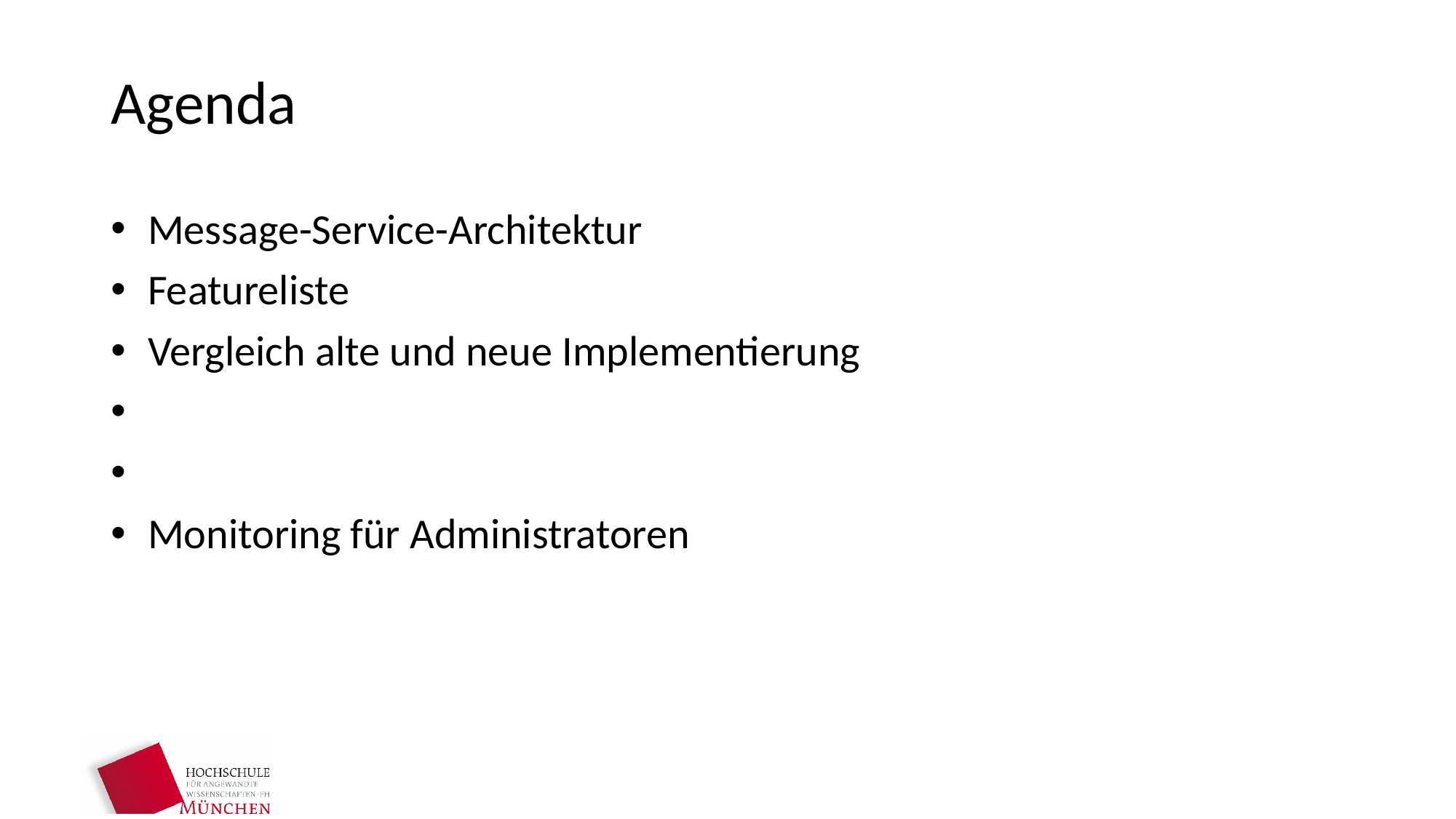

# Agenda
 Message-Service-Architektur
 Featureliste
 Vergleich alte und neue Implementierung

 Monitoring für Administratoren